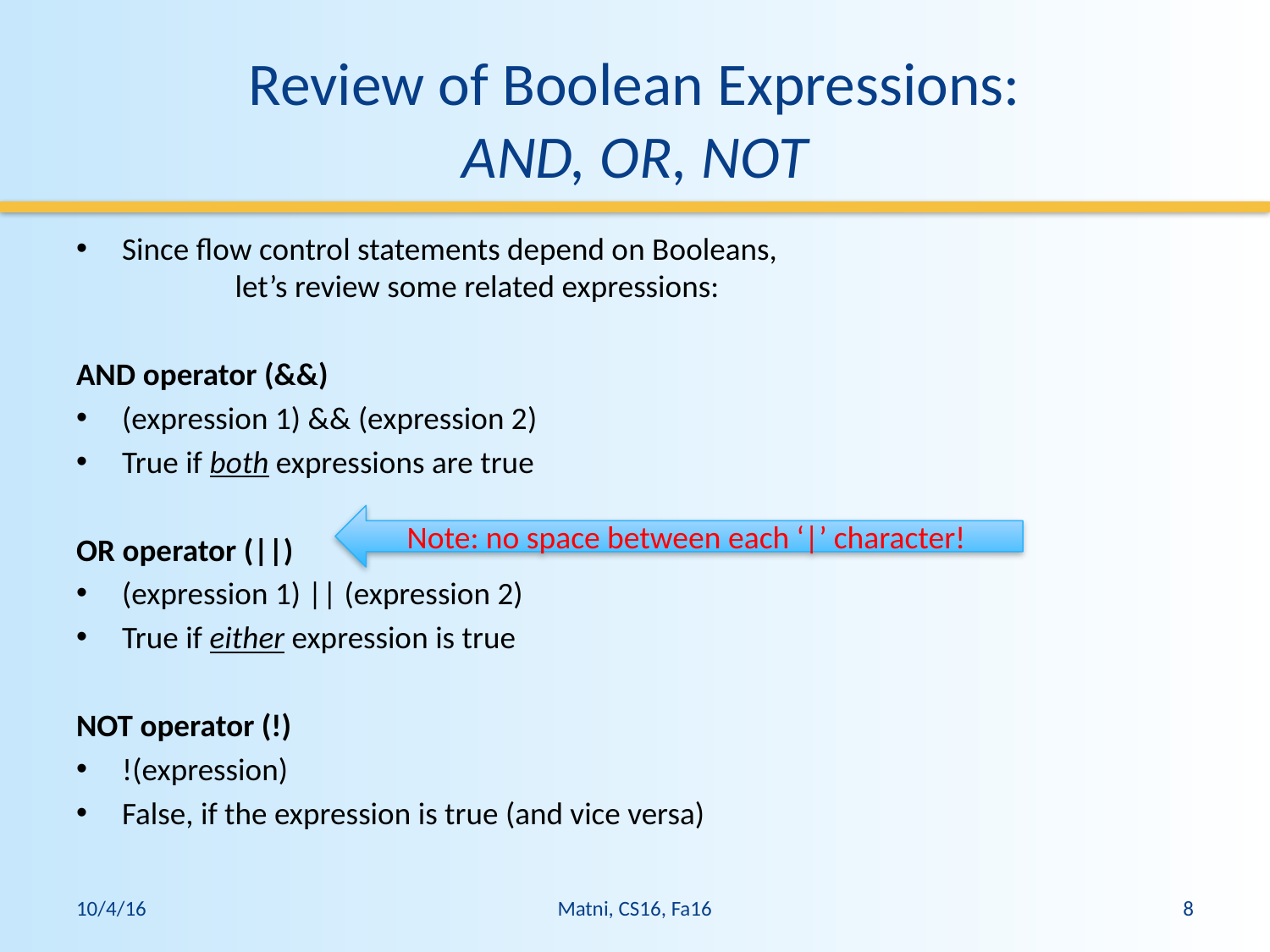

# Review of Boolean Expressions: AND, OR, NOT
Since flow control statements depend on Booleans,
						let’s review some related expressions:

AND operator (&&)
(expression 1) && (expression 2)
True if both expressions are true

OR operator (||)
(expression 1) || (expression 2)
True if either expression is true

NOT operator (!)
!(expression)
False, if the expression is true (and vice versa)
Note: no space between each ‘|’ character!
10/4/16
Matni, CS16, Fa16
8